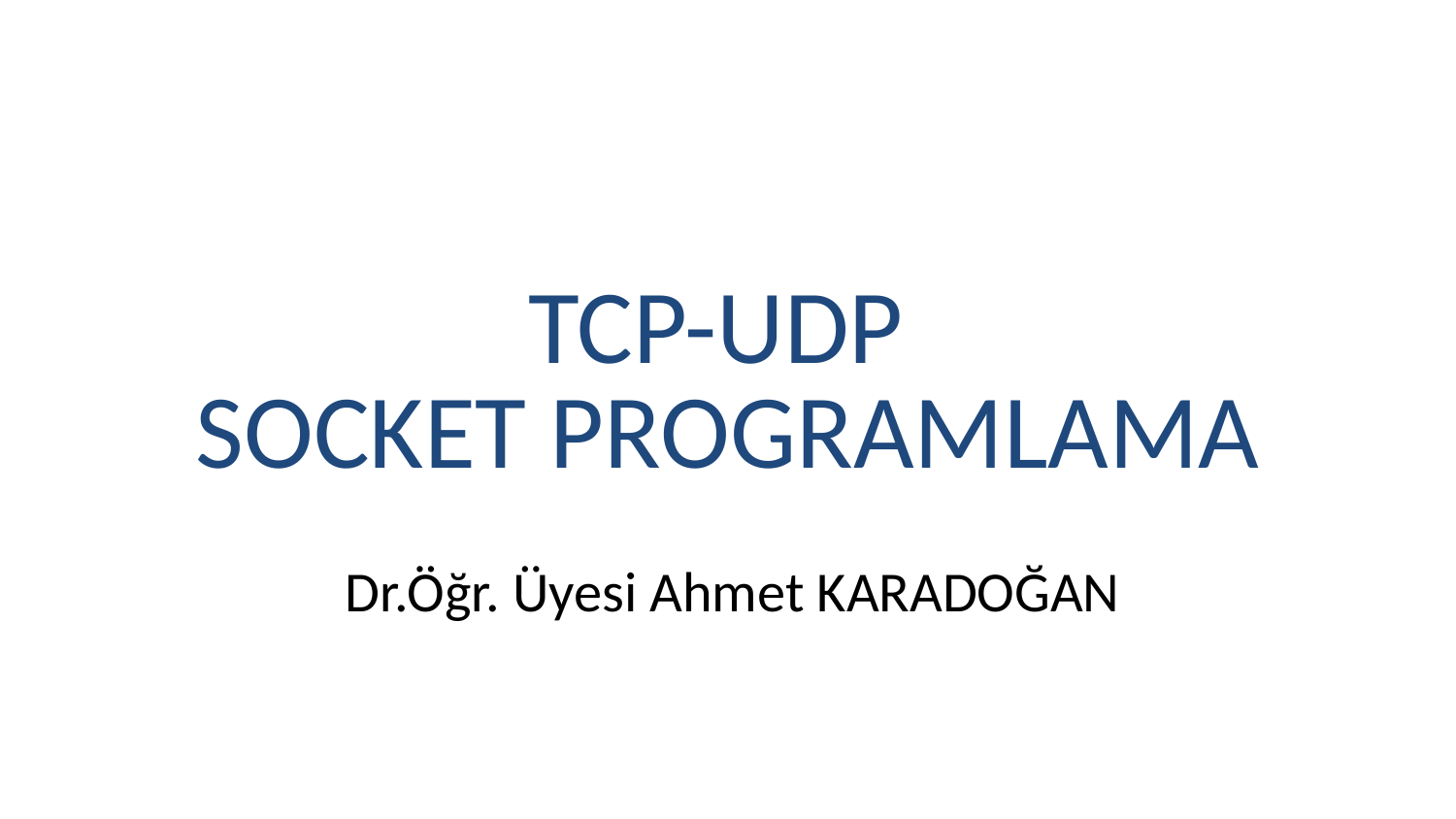

# TCP-UDP
SOCKET PROGRAMLAMA
Dr.Öğr. Üyesi Ahmet KARADOĞAN